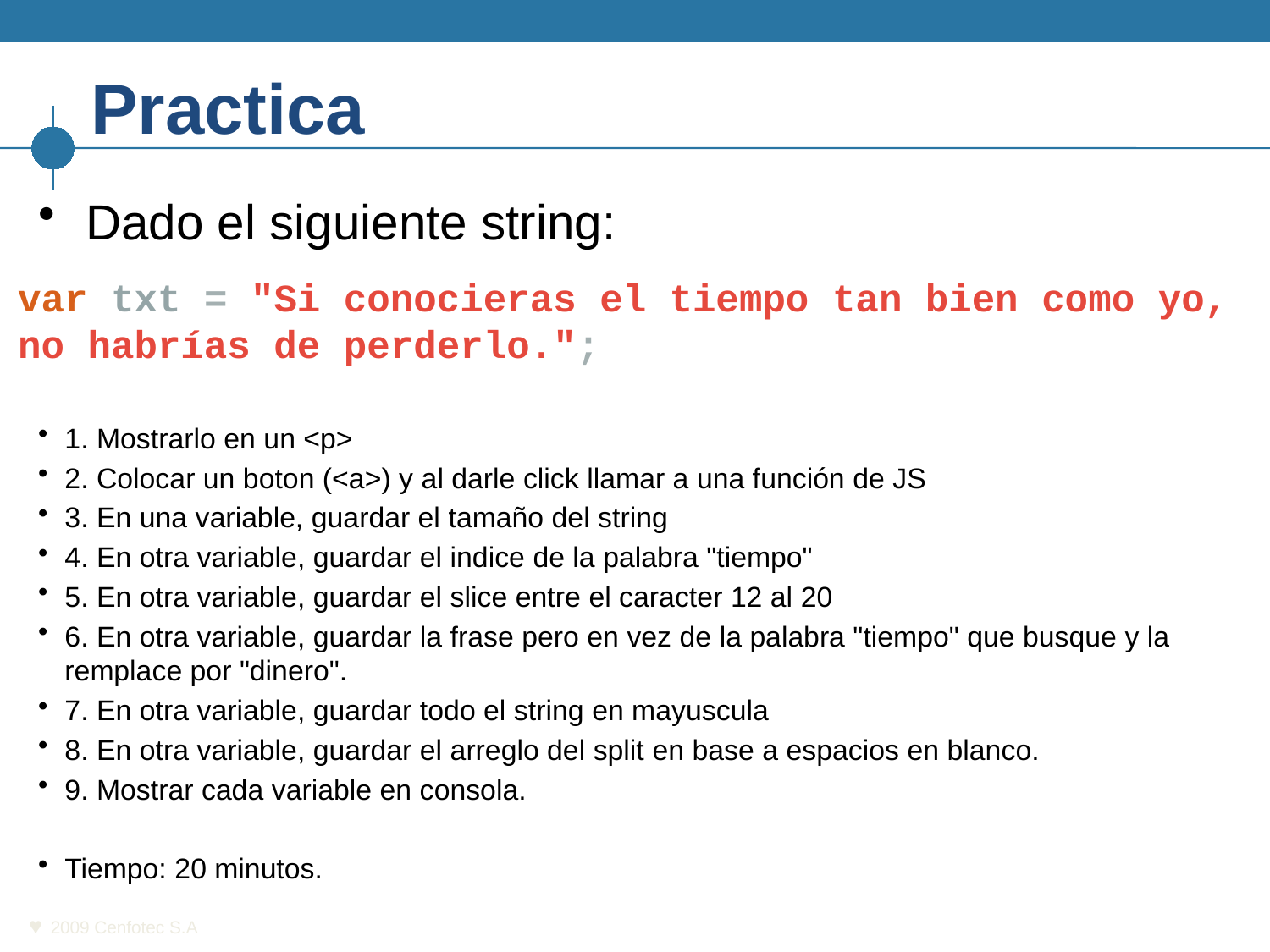

# Practica
Dado el siguiente string:
var txt = "Si conocieras el tiempo tan bien como yo,
no habrías de perderlo.";
1. Mostrarlo en un <p>
2. Colocar un boton (<a>) y al darle click llamar a una función de JS
3. En una variable, guardar el tamaño del string
4. En otra variable, guardar el indice de la palabra "tiempo"
5. En otra variable, guardar el slice entre el caracter 12 al 20
6. En otra variable, guardar la frase pero en vez de la palabra "tiempo" que busque y la remplace por "dinero".
7. En otra variable, guardar todo el string en mayuscula
8. En otra variable, guardar el arreglo del split en base a espacios en blanco.
9. Mostrar cada variable en consola.

Tiempo: 20 minutos.